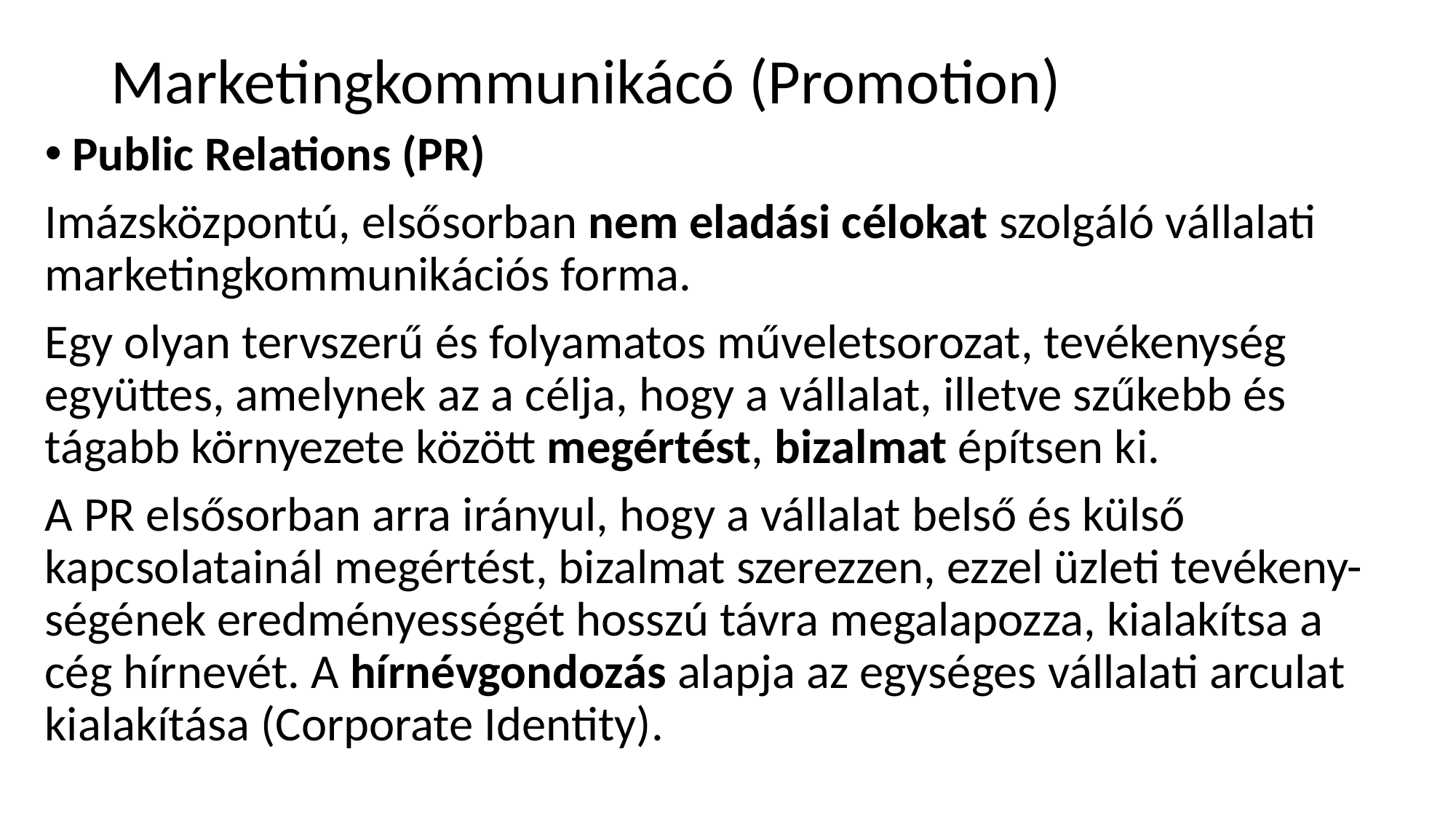

# Marketingkommunikácó (Promotion)
Public Relations (PR)
Imázsközpontú, elsősorban nem eladási célokat szolgáló vállalati marketingkommunikációs forma.
Egy olyan tervszerű és folyamatos műveletsorozat, tevékenység együttes, amelynek az a célja, hogy a vállalat, illetve szűkebb és tágabb környezete között megértést, bizalmat építsen ki.
A PR elsősorban arra irányul, hogy a vállalat belső és külső kapcsolatainál megértést, bizalmat szerezzen, ezzel üzleti tevékeny- ségének eredményességét hosszú távra megalapozza, kialakítsa a cég hírnevét. A hírnévgondozás alapja az egységes vállalati arculat kialakítása (Corporate Identity).